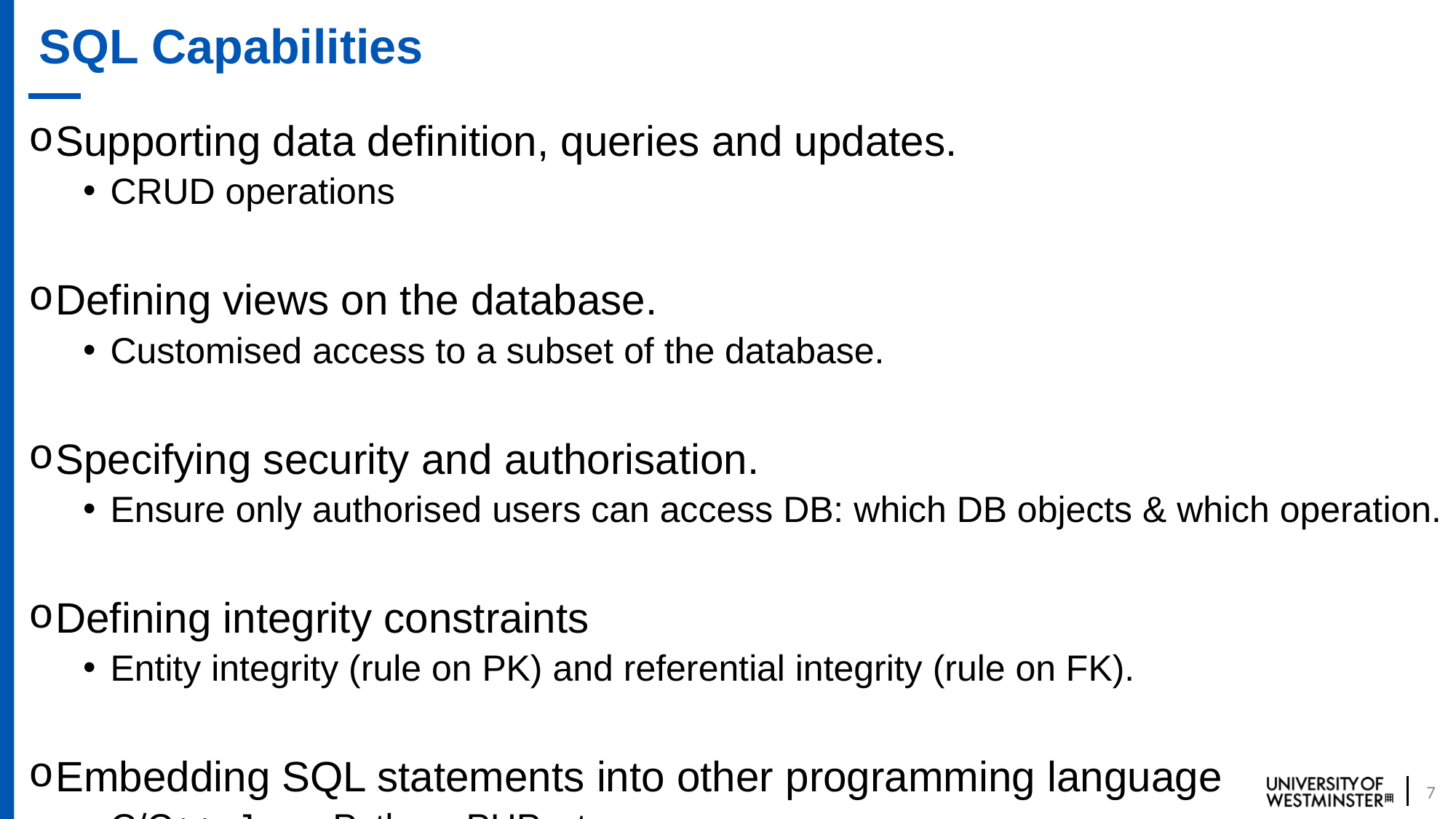

# SQL Capabilities
Supporting data definition, queries and updates.
CRUD operations

Defining views on the database.
Customised access to a subset of the database.

Specifying security and authorisation.
Ensure only authorised users can access DB: which DB objects & which operation.

Defining integrity constraints
Entity integrity (rule on PK) and referential integrity (rule on FK).

Embedding SQL statements into other programming language
C/C++, Java, Python, PHP, etc.
7